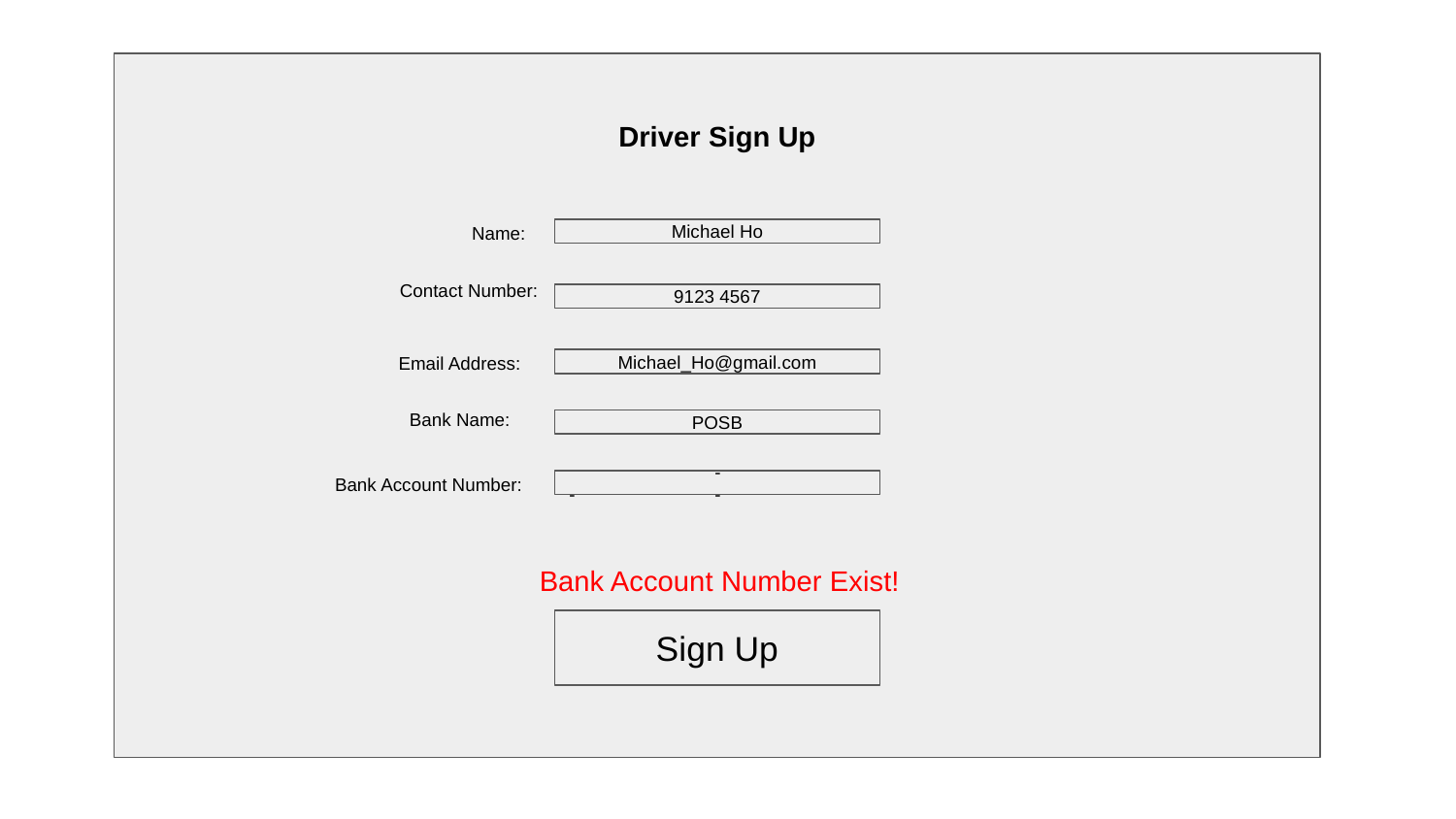

Driver Sign Up
Name:
Michael Ho
Contact Number:

9123 4567
Email Address:

Michael_Ho@gmail.com
Bank Name:

POSB
Bank Account Number:

	-	-	-

Bank Account Number Exist!
Sign Up